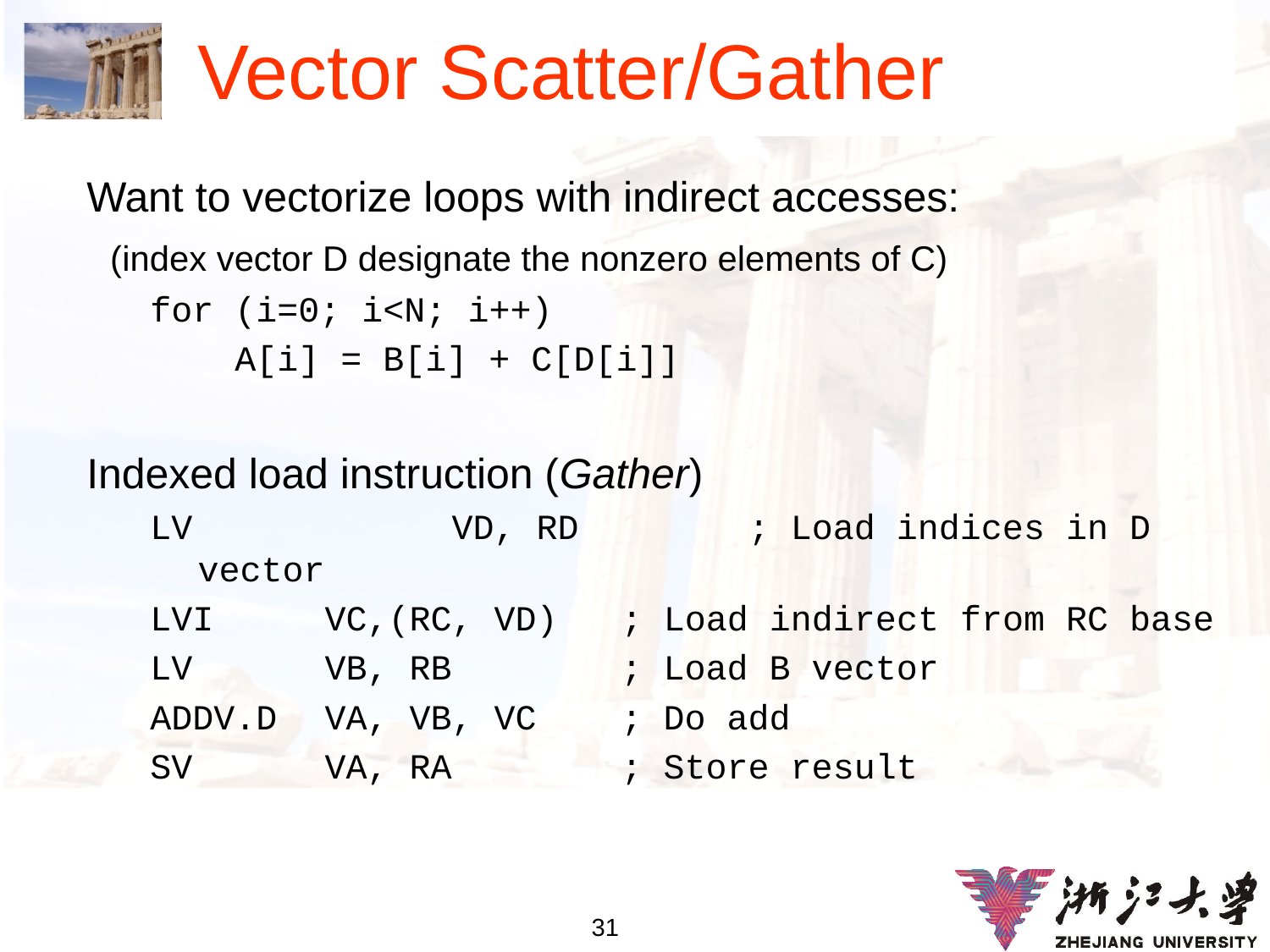

# Vector Scatter/Gather
Want to vectorize loops with indirect accesses:
  (index vector D designate the nonzero elements of C)
for (i=0; i<N; i++)
    A[i] = B[i] + C[D[i]]

Indexed load instruction (Gather)
LV			VD, RD        ; Load indices in D vector
LVI	VC,(RC, VD)   ; Load indirect from RC base
LV 	VB, RB	  ; Load B vector
ADDV.D 	VA, VB, VC	  ; Do add
SV 	VA, RA	  ; Store result